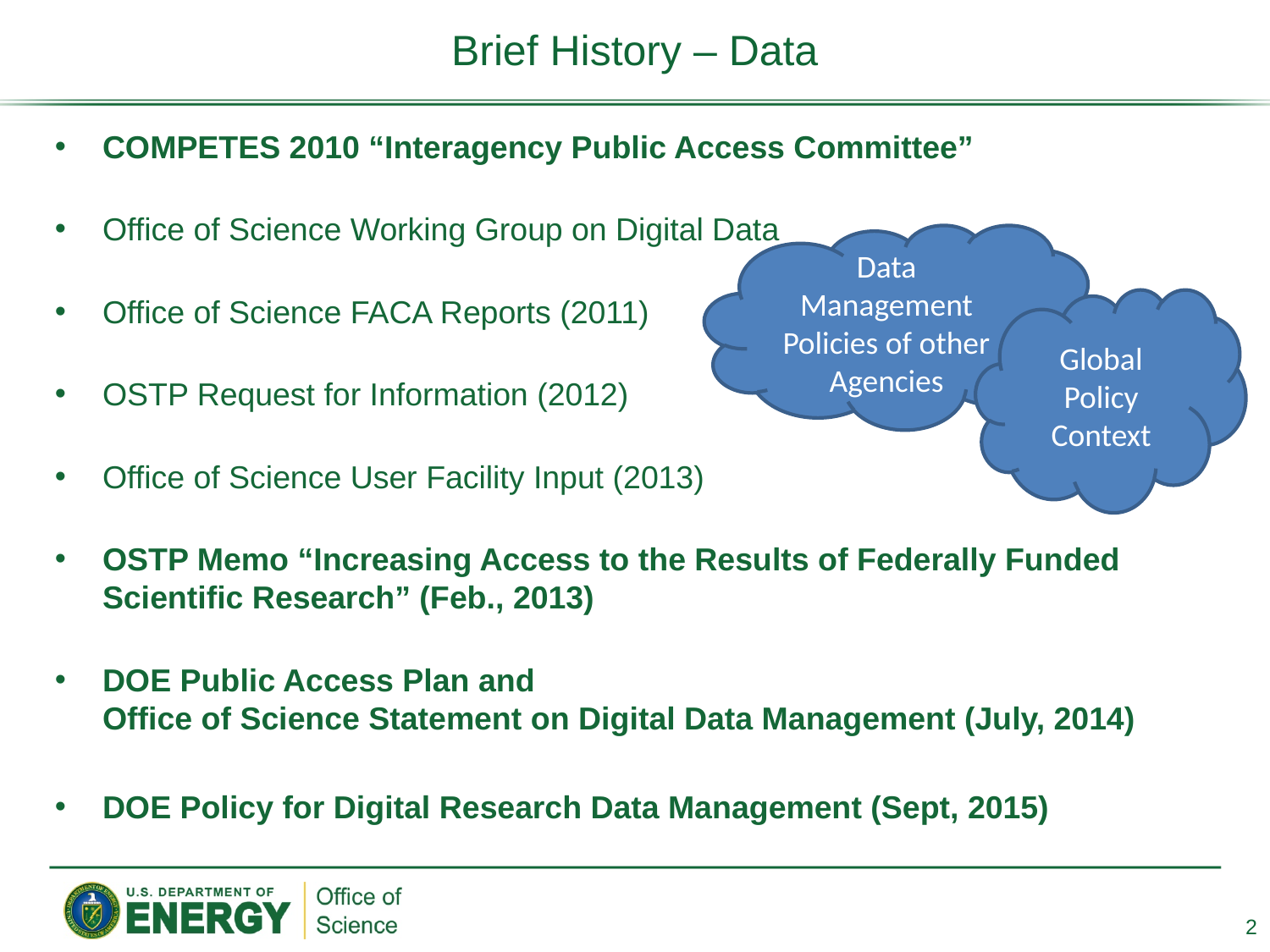

# Brief History – Data
COMPETES 2010 “Interagency Public Access Committee”
Office of Science Working Group on Digital Data
Office of Science FACA Reports (2011)
OSTP Request for Information (2012)
Office of Science User Facility Input (2013)
OSTP Memo “Increasing Access to the Results of Federally Funded Scientific Research” (Feb., 2013)
DOE Public Access Plan and
Office of Science Statement on Digital Data Management (July, 2014)

DOE Policy for Digital Research Data Management (Sept, 2015)

Data Management Policies of other Agencies
Global Policy Context
2